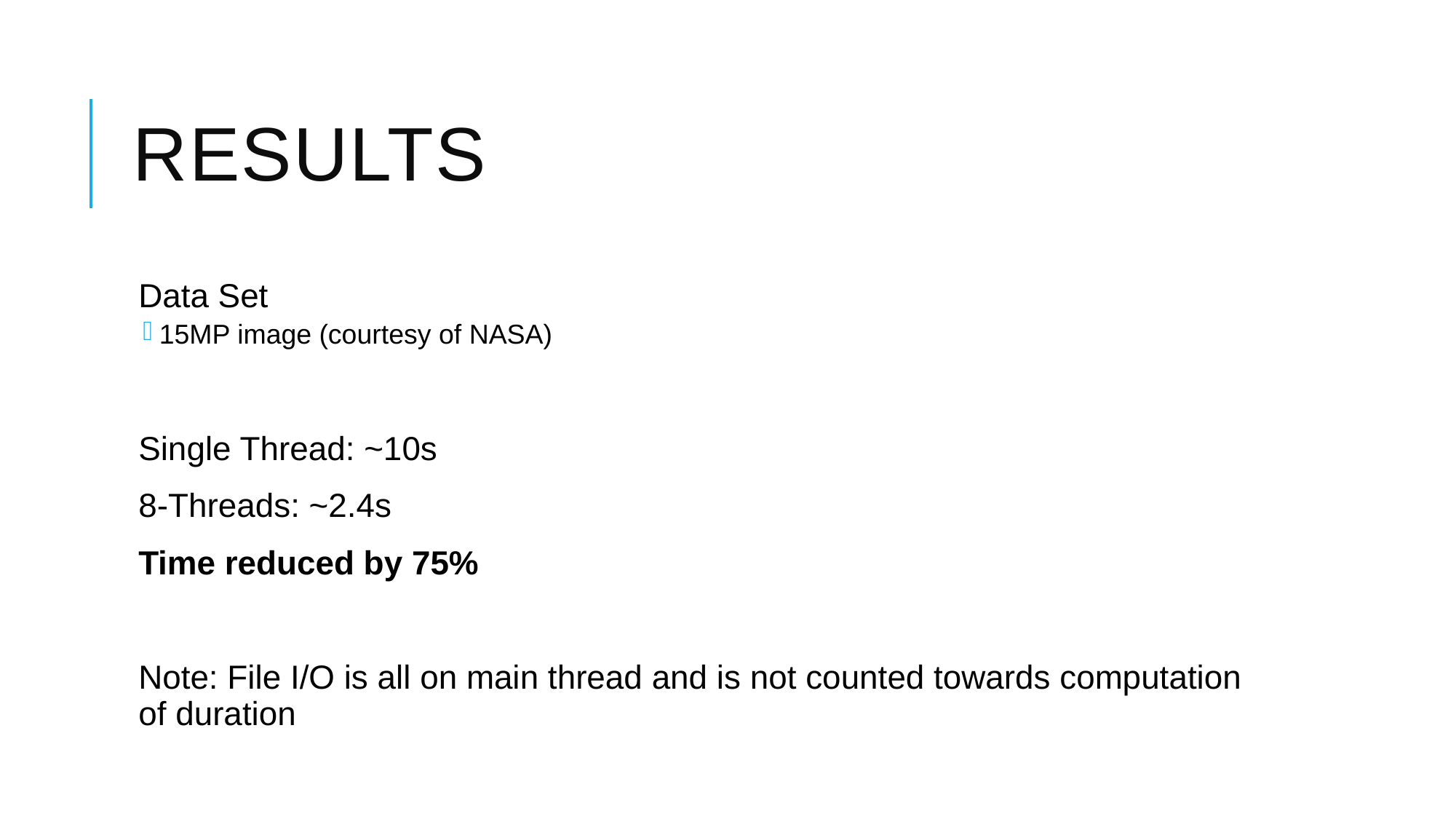

# Results
Data Set
15MP image (courtesy of NASA)

Single Thread: ~10s
8-Threads: ~2.4s
Time reduced by 75%

Note: File I/O is all on main thread and is not counted towards computation of duration